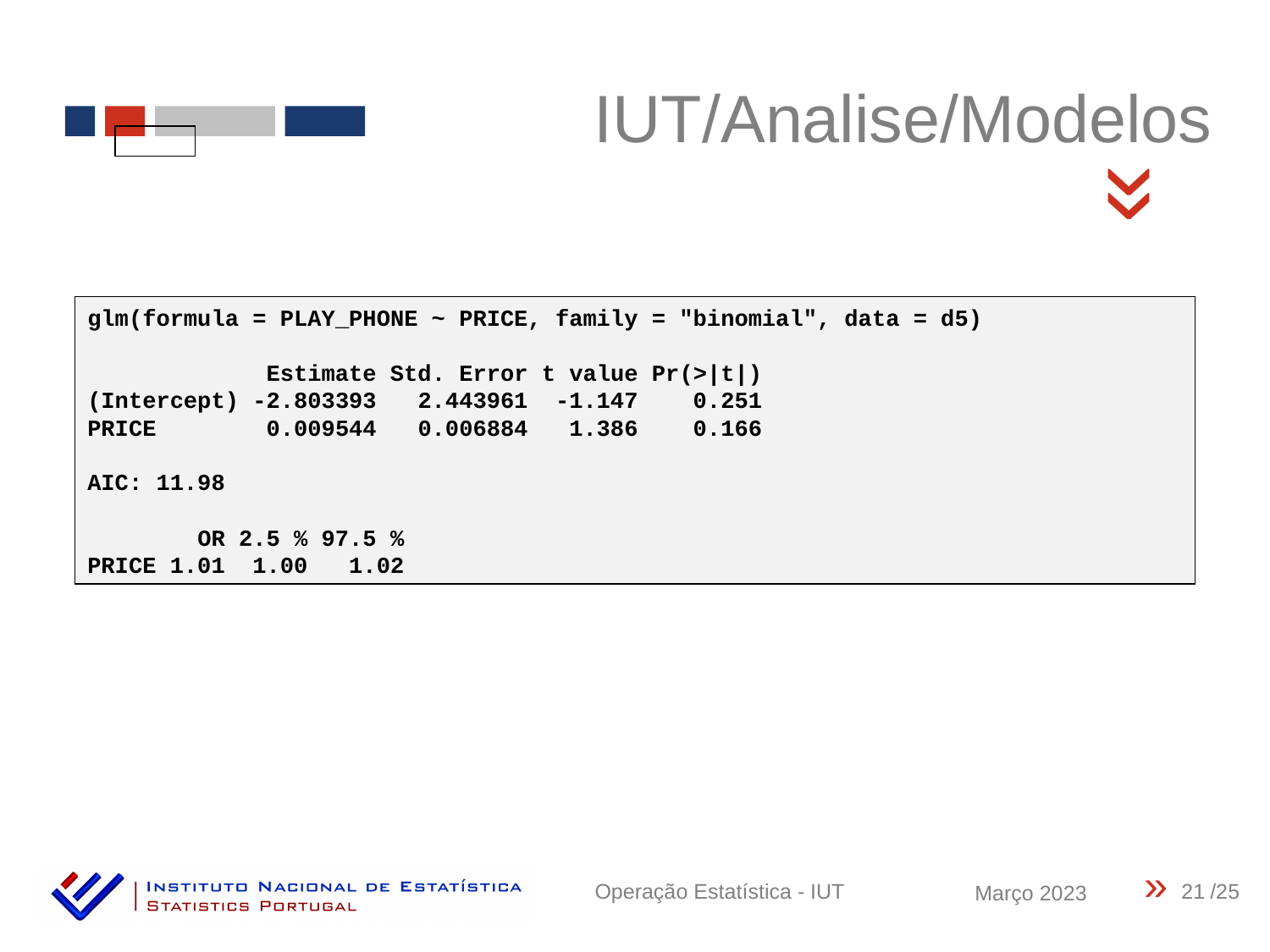

IUT/Analise/Modelos
«
glm(formula = PLAY_PHONE ~ PRICE, family = "binomial", data = d5)

             Estimate Std. Error t value Pr(>|t|)
(Intercept) -2.803393   2.443961  -1.147    0.251
PRICE        0.009544   0.006884   1.386    0.166

AIC: 11.98

        OR 2.5 % 97.5 %
PRICE 1.01  1.00   1.02
21